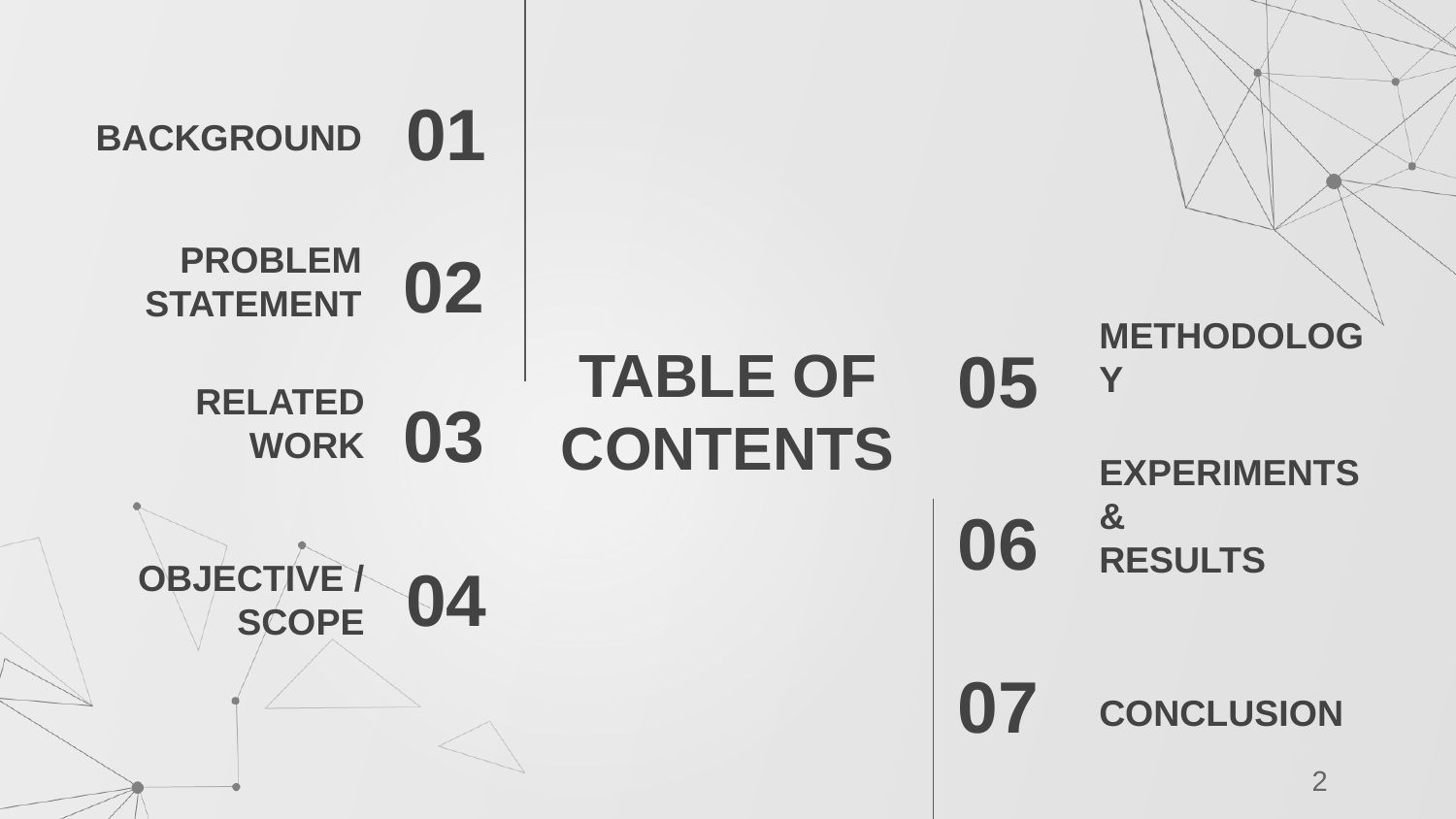

BACKGROUND
01
02
PROBLEM STATEMENT
METHODOLOGY
05
# TABLE OF CONTENTS
03
RELATED WORK
06
EXPERIMENTS &
RESULTS
04
OBJECTIVE / SCOPE
CONCLUSION
07
2